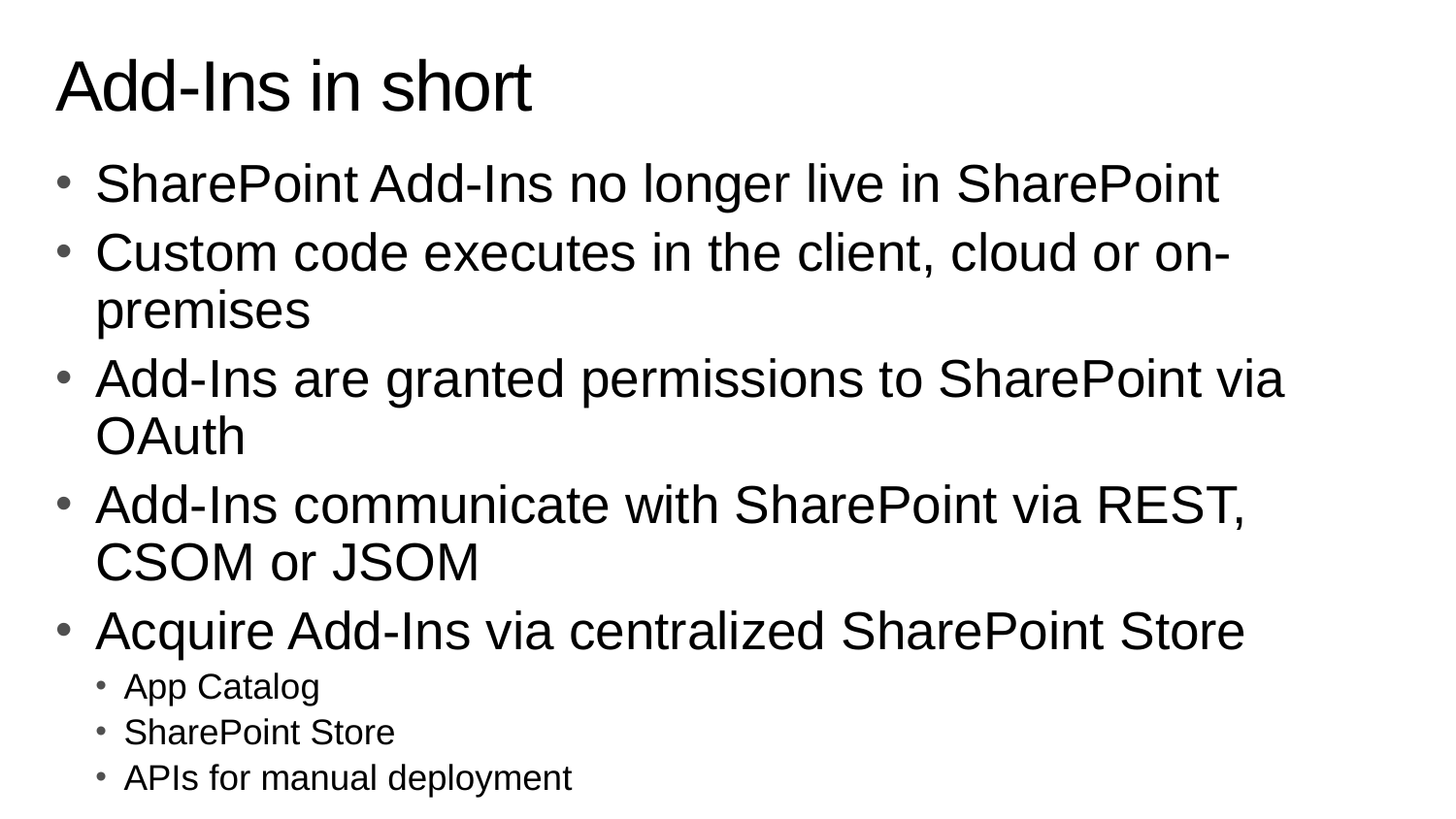

# Add-Ins in short
SharePoint Add-Ins no longer live in SharePoint
Custom code executes in the client, cloud or on-premises
Add-Ins are granted permissions to SharePoint via OAuth
Add-Ins communicate with SharePoint via REST, CSOM or JSOM
Acquire Add-Ins via centralized SharePoint Store
App Catalog
SharePoint Store
APIs for manual deployment